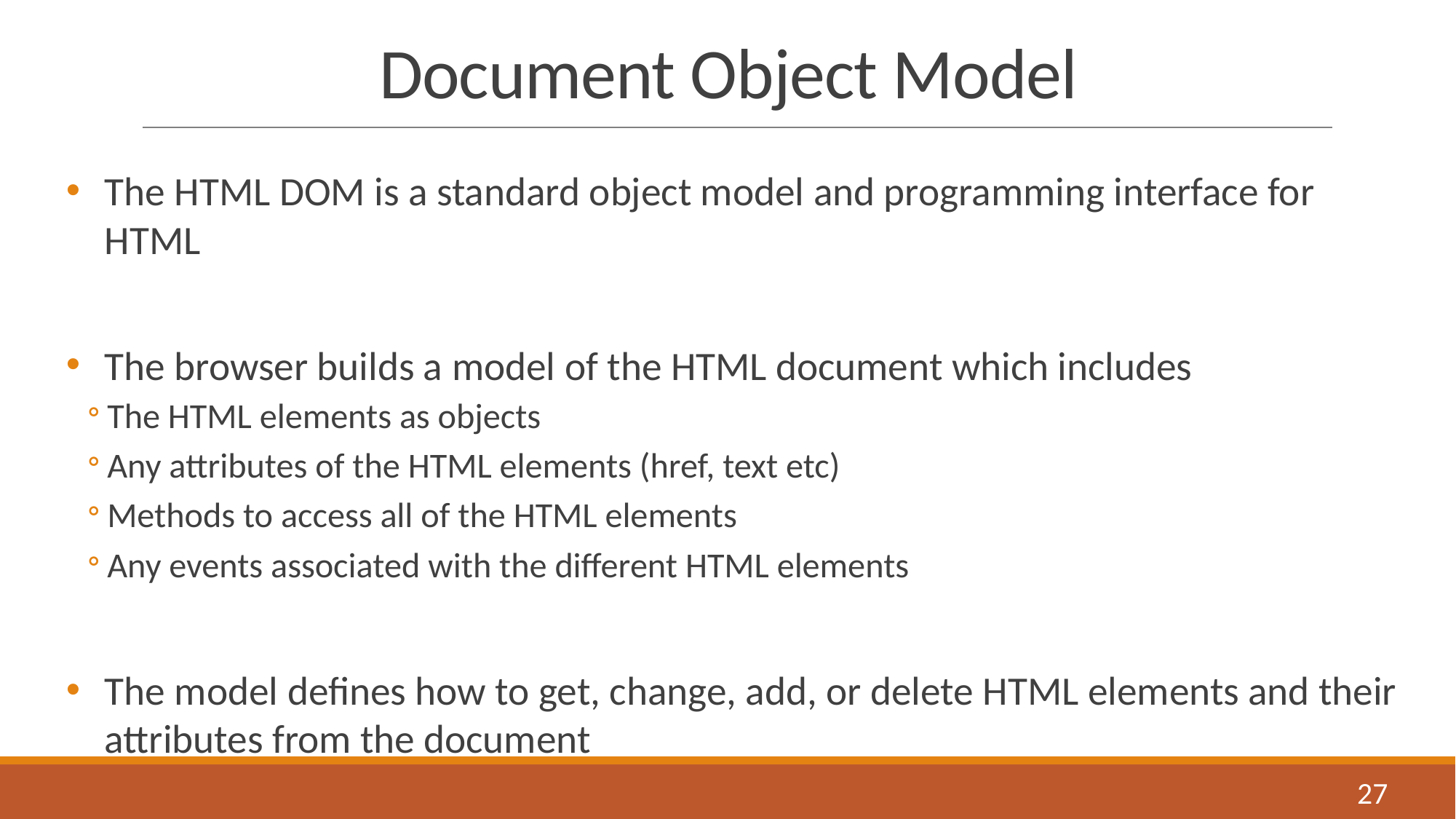

# Document Object Model
The HTML DOM is a standard object model and programming interface for HTML

The browser builds a model of the HTML document which includes
The HTML elements as objects
Any attributes of the HTML elements (href, text etc)
Methods to access all of the HTML elements
Any events associated with the different HTML elements

The model defines how to get, change, add, or delete HTML elements and their attributes from the document

27